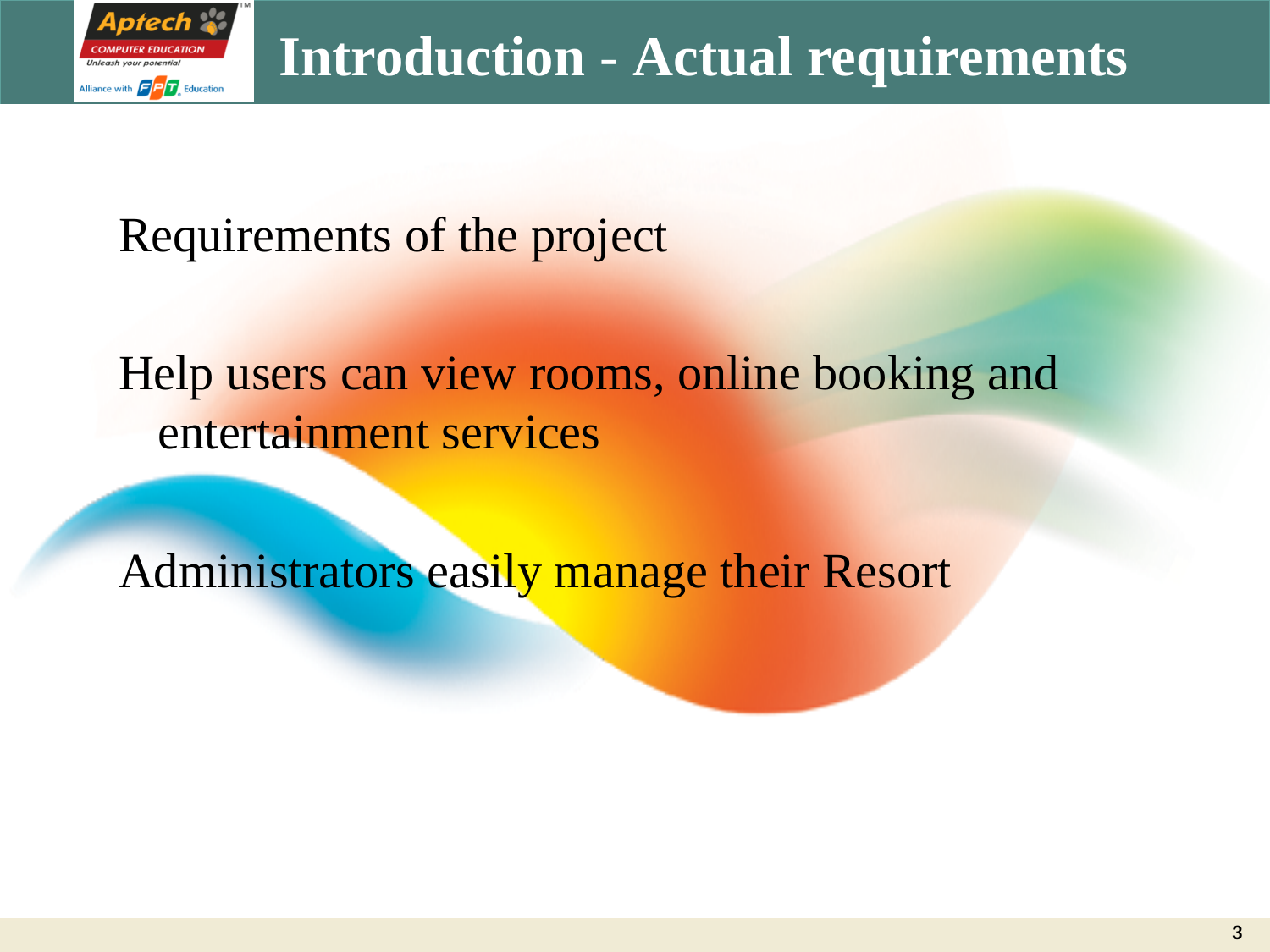

# Introduction - Actual requirements

Requirements of the project

Help users can view rooms, online booking and entertainment services

Administrators easily manage their Resort
3